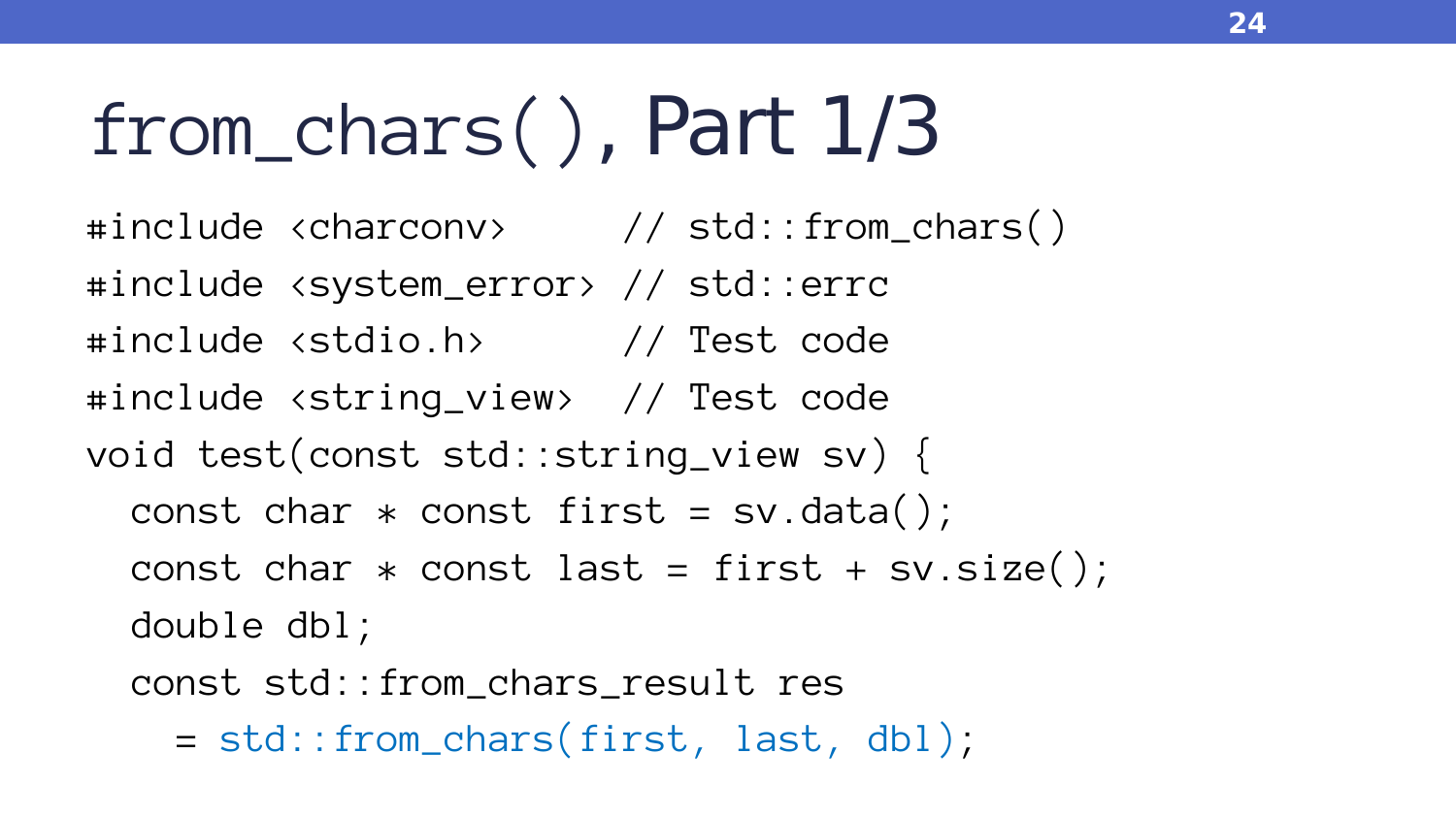

24
# from_chars(), Part 1/3
#include <charconv>     // std::from_chars()
#include <system_error> // std::errc
#include <stdio.h>      // Test code
#include <string_view>  // Test code
void test(const std::string_view sv) {
  const char * const first = sv.data();
  const char * const last = first + sv.size();
  double dbl;
  const std::from_chars_result res
    = std::from_chars(first, last, dbl);